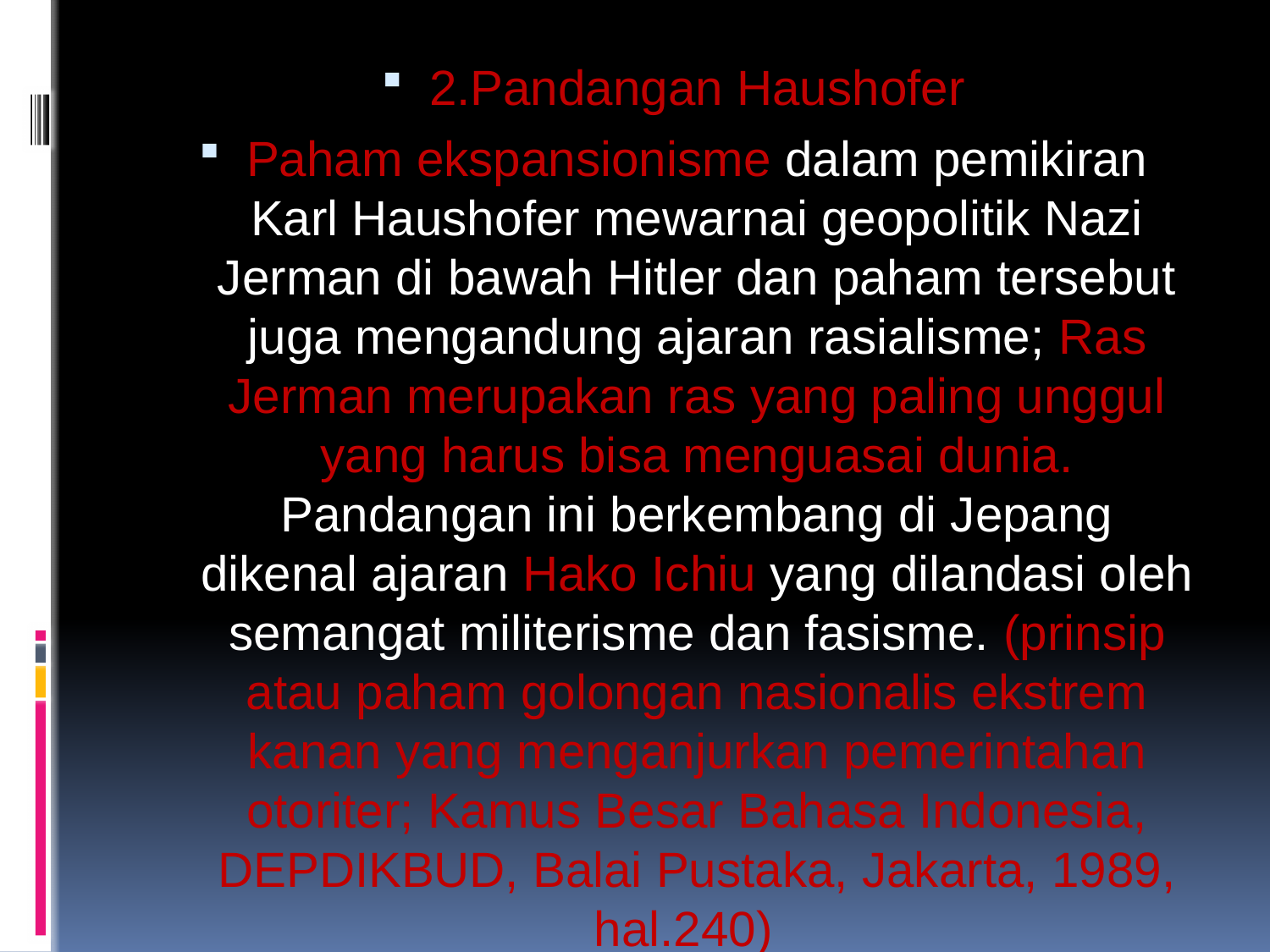

2.Pandangan Haushofer
Paham ekspansionisme dalam pemikiran Karl Haushofer mewarnai geopolitik Nazi Jerman di bawah Hitler dan paham tersebut juga mengandung ajaran rasialisme; Ras Jerman merupakan ras yang paling unggul yang harus bisa menguasai dunia. Pandangan ini berkembang di Jepang dikenal ajaran Hako Ichiu yang dilandasi oleh semangat militerisme dan fasisme. (prinsip atau paham golongan nasionalis ekstrem kanan yang menganjurkan pemerintahan otoriter; Kamus Besar Bahasa Indonesia, DEPDIKBUD, Balai Pustaka, Jakarta, 1989, hal.240)